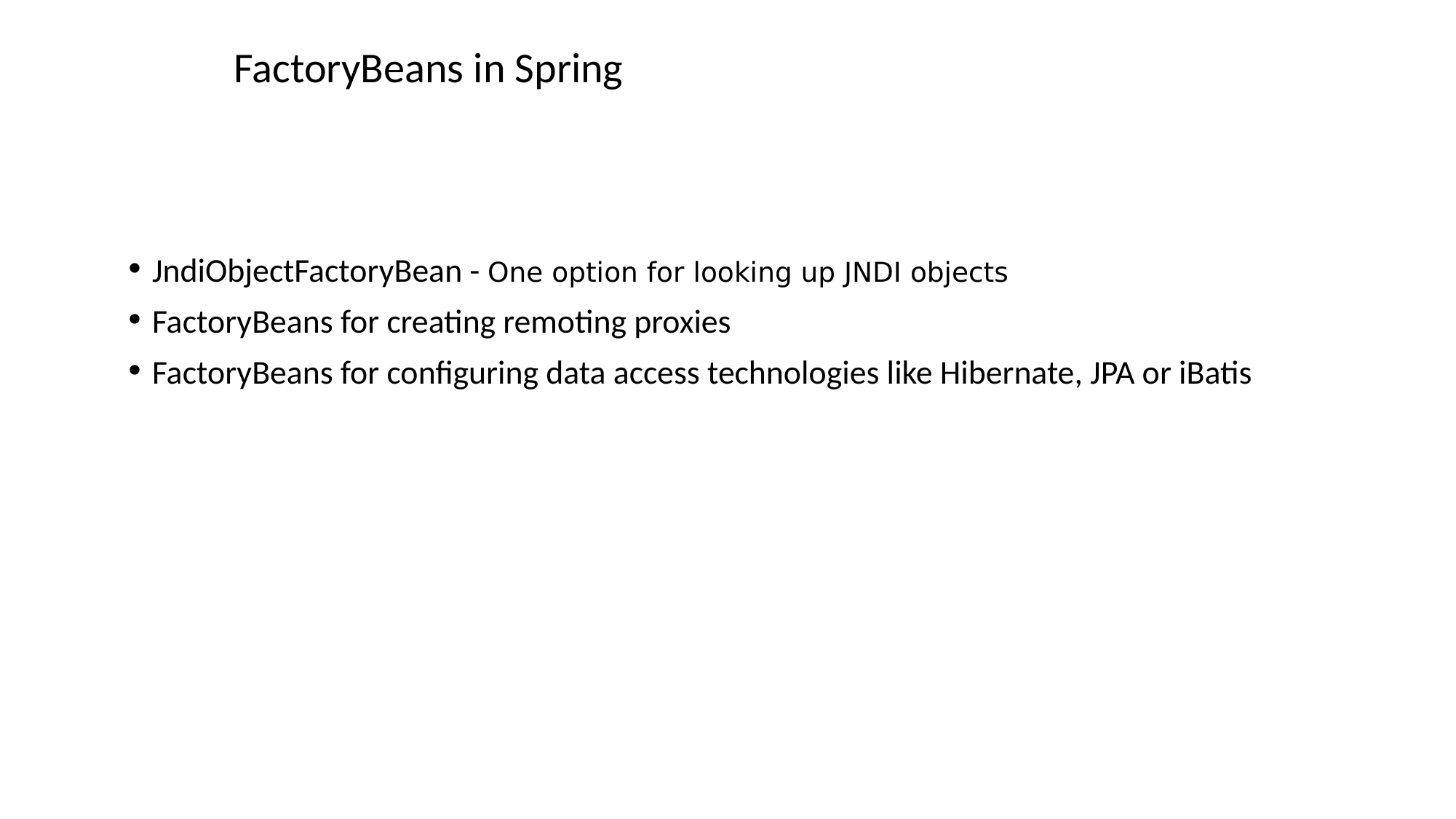

FactoryBeans in Spring
JndiObjectFactoryBean - One option for looking up JNDI objects
FactoryBeans for creating remoting proxies
FactoryBeans for configuring data access technologies like Hibernate, JPA or iBatis